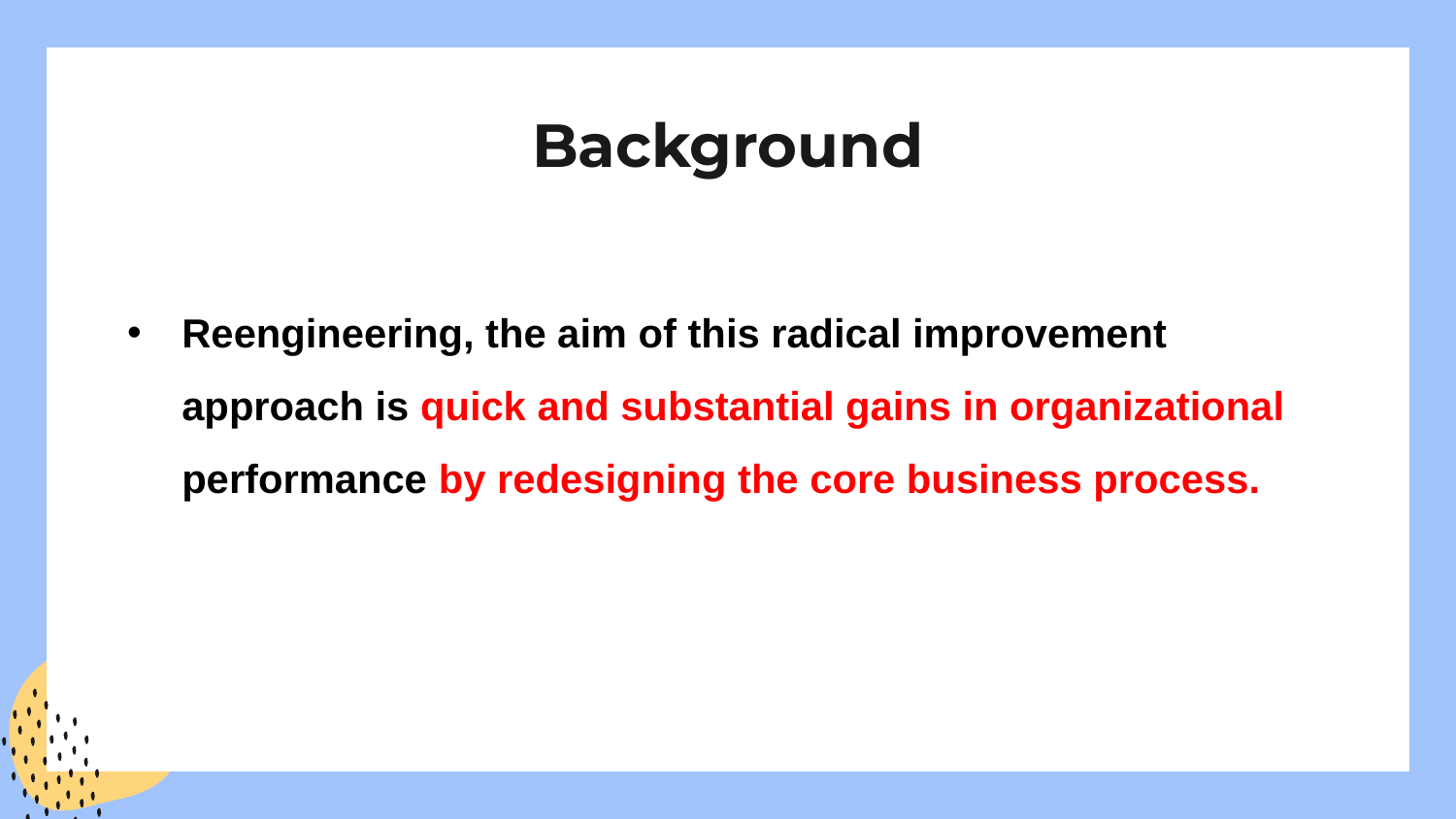

# Background

Reengineering, the aim of this radical improvement approach is quick and substantial gains in organizational performance by redesigning the core business process.